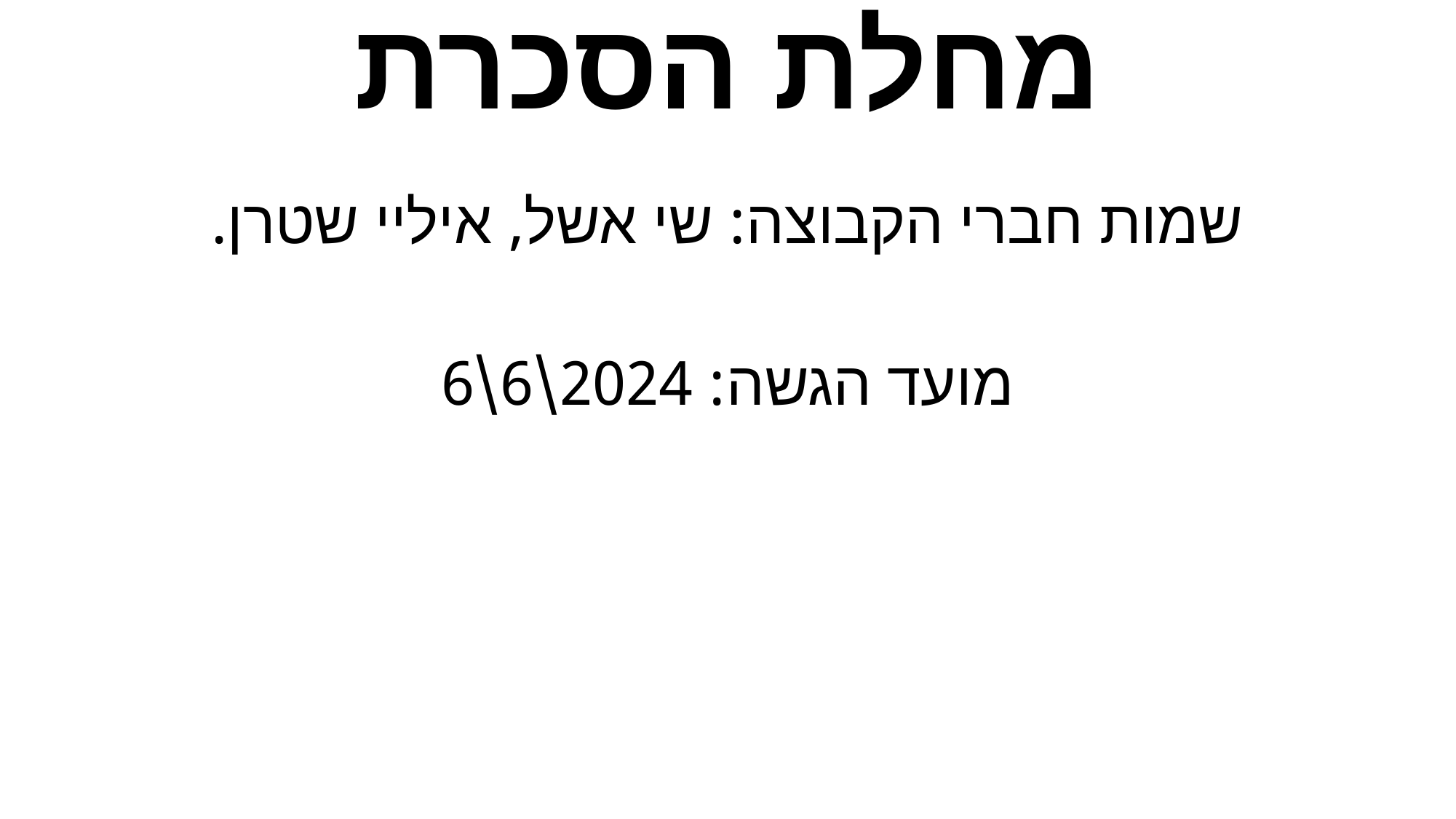

# מחלת הסכרת
שמות חברי הקבוצה: שי אשל, איליי שטרן.

מועד הגשה: 2024\6\6